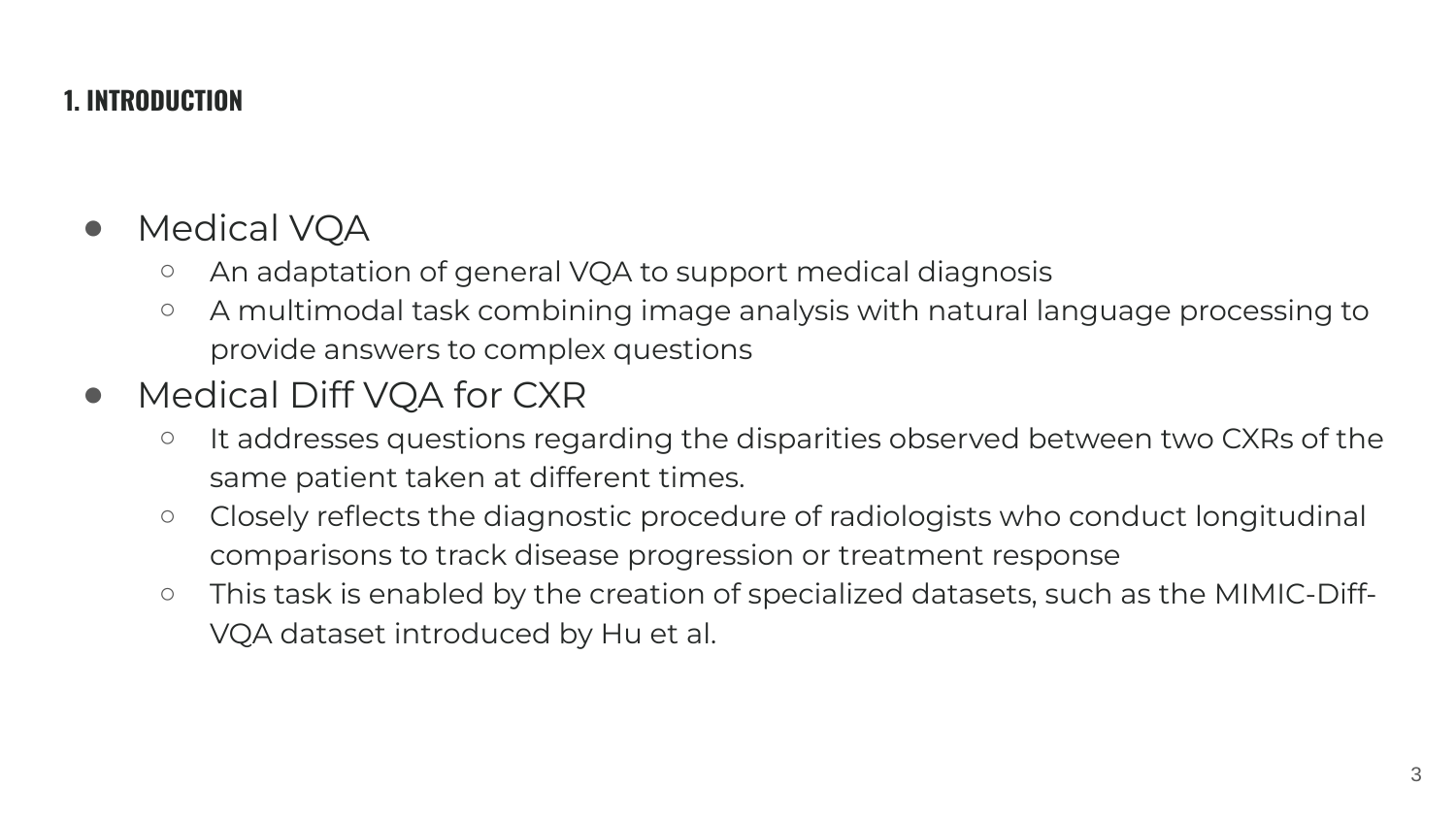

# 1. INTRODUCTION
Medical VQA
An adaptation of general VQA to support medical diagnosis
A multimodal task combining image analysis with natural language processing to provide answers to complex questions
Medical Diff VQA for CXR
It addresses questions regarding the disparities observed between two CXRs of the same patient taken at different times.
Closely reflects the diagnostic procedure of radiologists who conduct longitudinal comparisons to track disease progression or treatment response
This task is enabled by the creation of specialized datasets, such as the MIMIC-Diff-VQA dataset introduced by Hu et al.

3